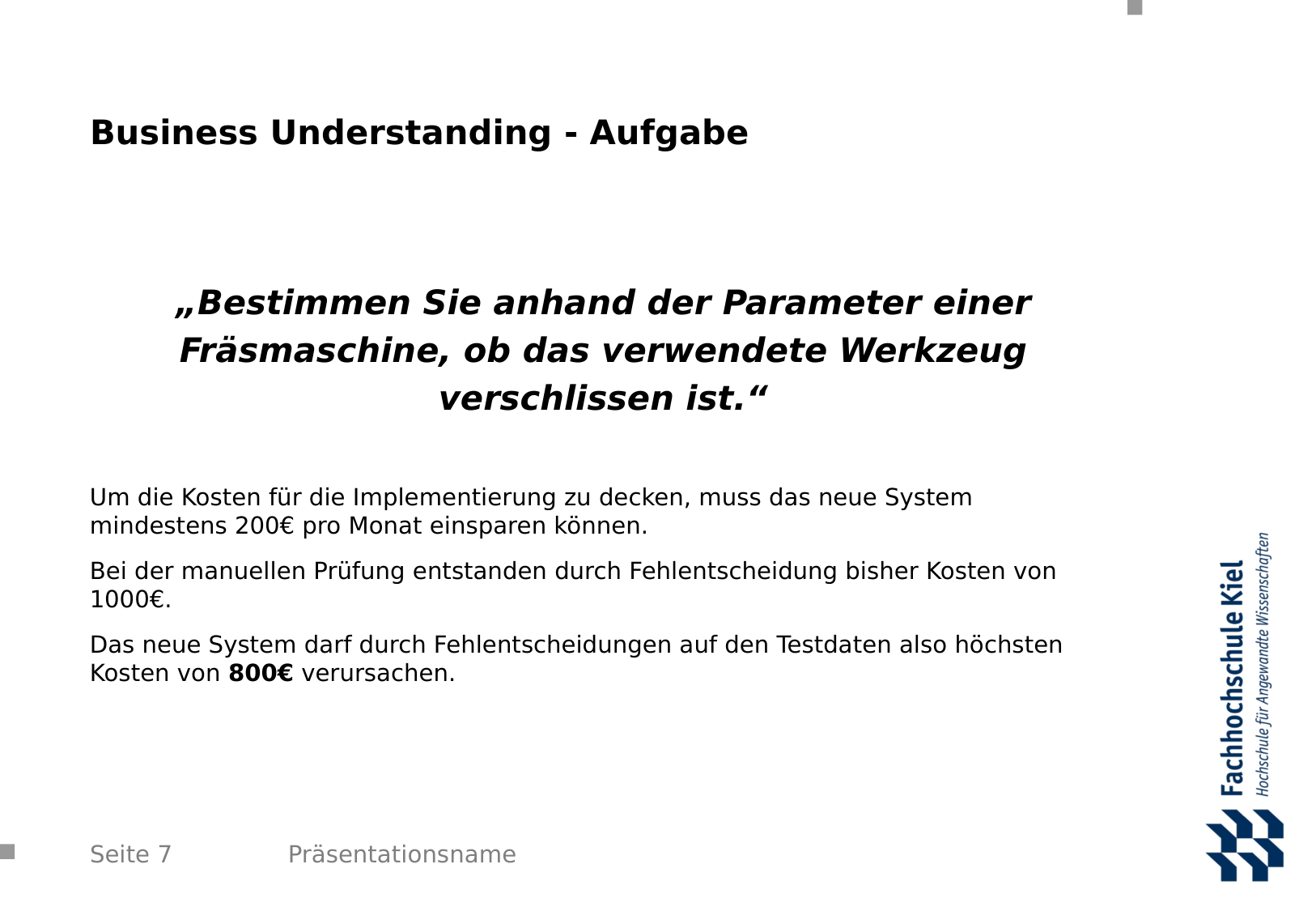

# Business Understanding - Aufgabe
„Bestimmen Sie anhand der Parameter einer Fräsmaschine, ob das verwendete Werkzeug verschlissen ist.“
Um die Kosten für die Implementierung zu decken, muss das neue System mindestens 200€ pro Monat einsparen können.
Bei der manuellen Prüfung entstanden durch Fehlentscheidung bisher Kosten von 1000€.
Das neue System darf durch Fehlentscheidungen auf den Testdaten also höchsten Kosten von 800€ verursachen.
Seite 7
Präsentationsname